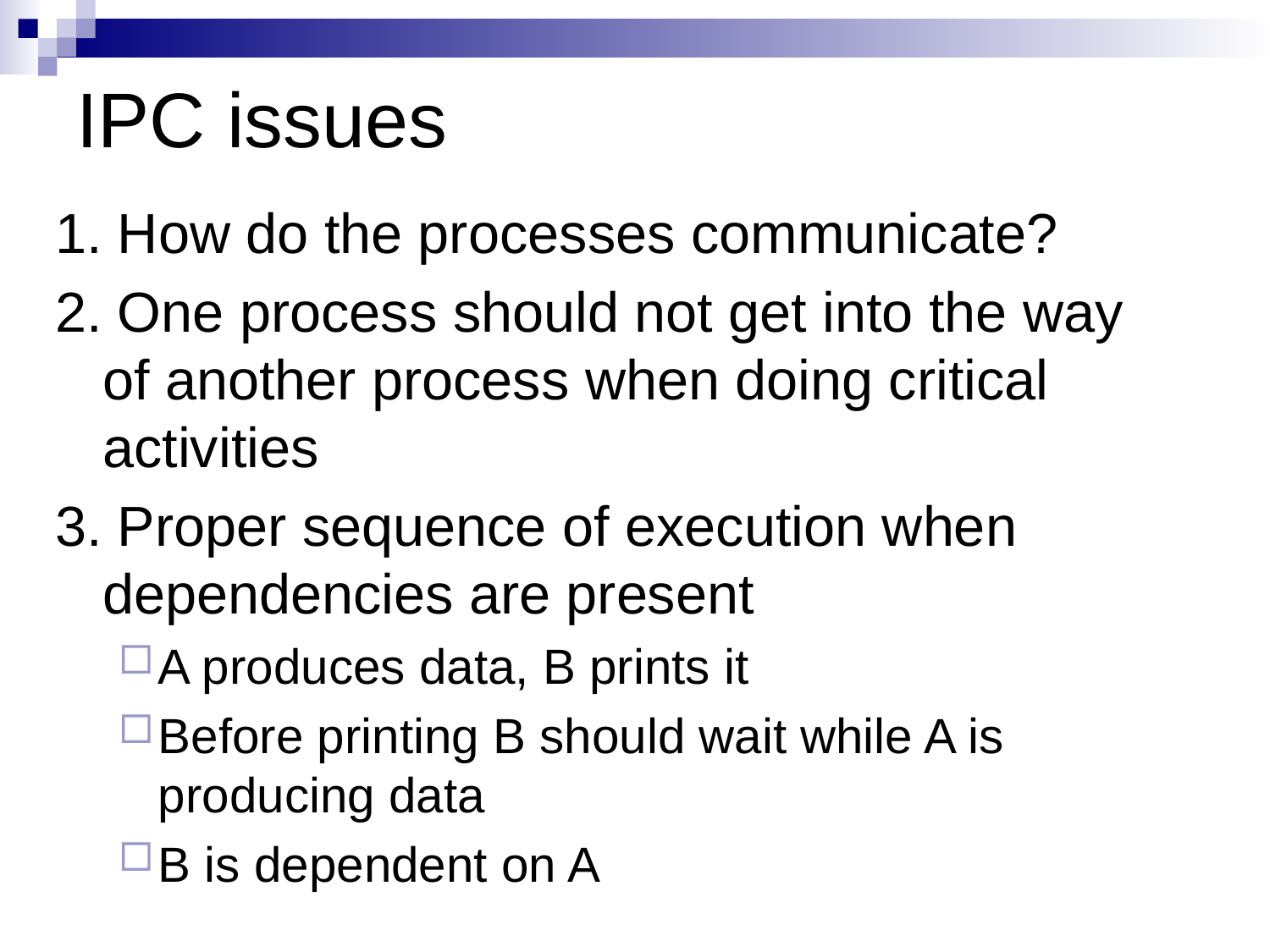

# IPC issues
1. How do the processes communicate?
2. One process should not get into the way of another process when doing critical activities
3. Proper sequence of execution when dependencies are present
A produces data, B prints it
Before printing B should wait while A is producing data
B is dependent on A